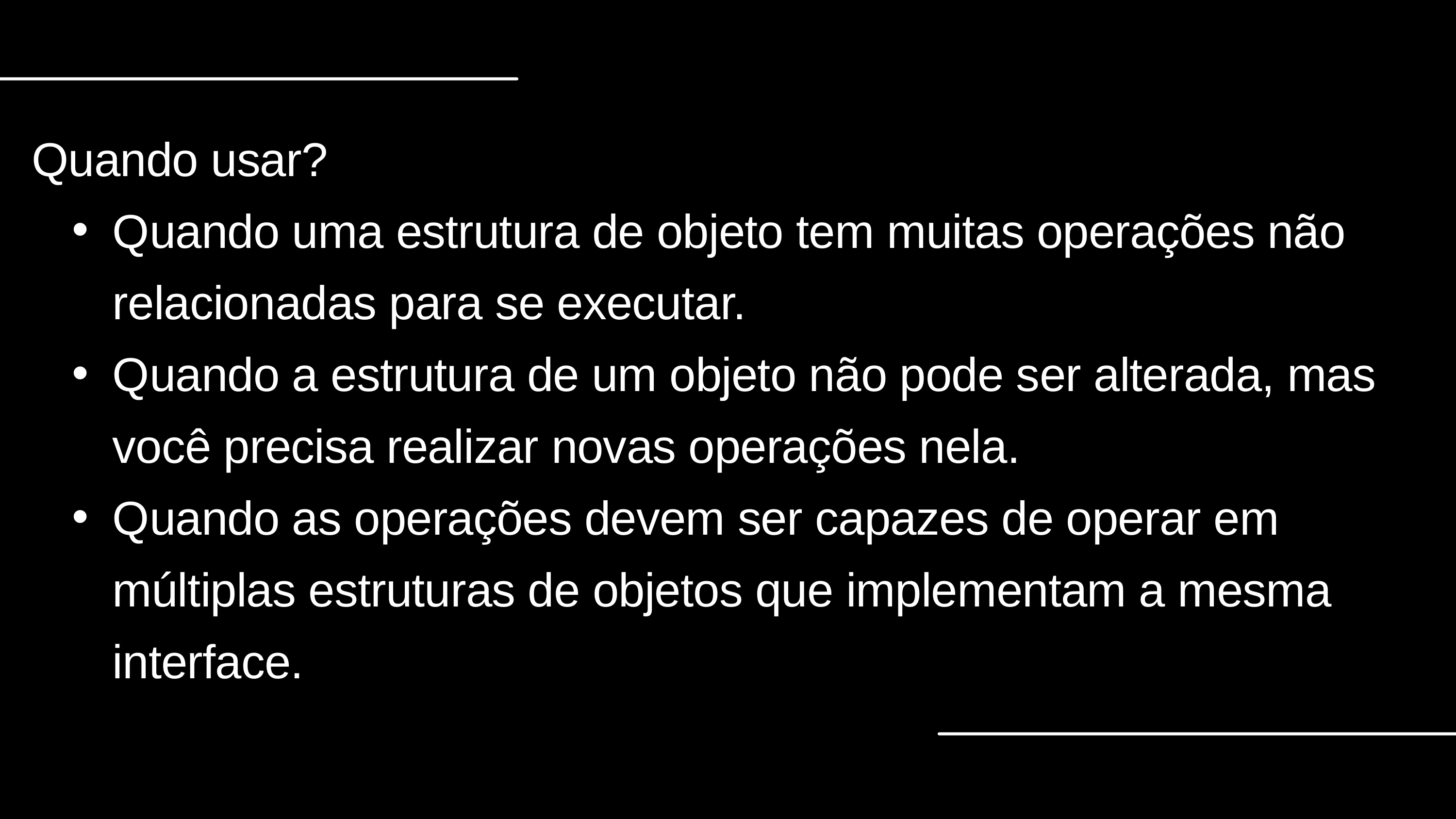

Quando usar?
Quando uma estrutura de objeto tem muitas operações não relacionadas para se executar.
Quando a estrutura de um objeto não pode ser alterada, mas você precisa realizar novas operações nela.
Quando as operações devem ser capazes de operar em múltiplas estruturas de objetos que implementam a mesma interface.